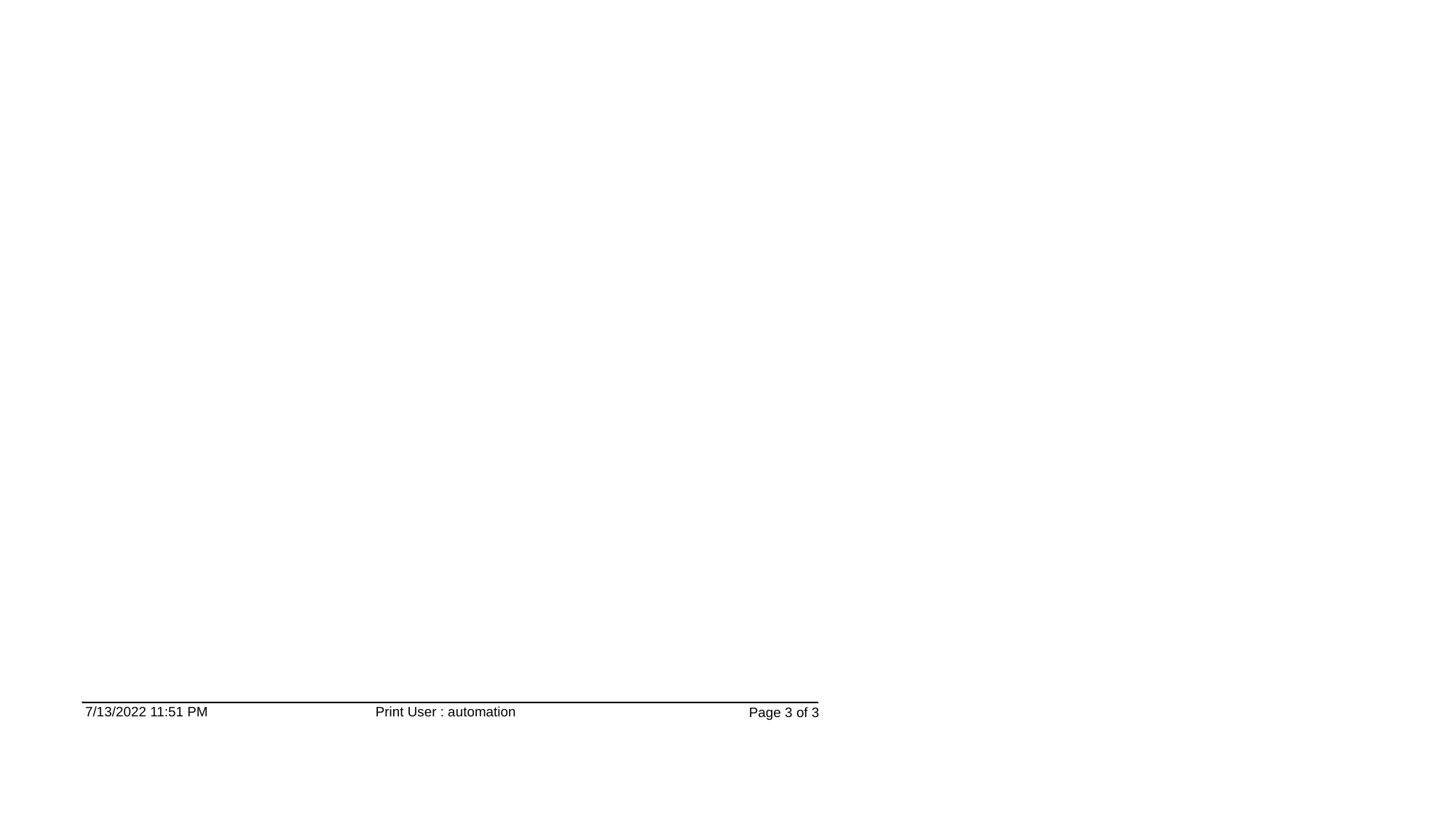

7/13/2022 11:51 PM
Print User : automation
Page 3 of 3